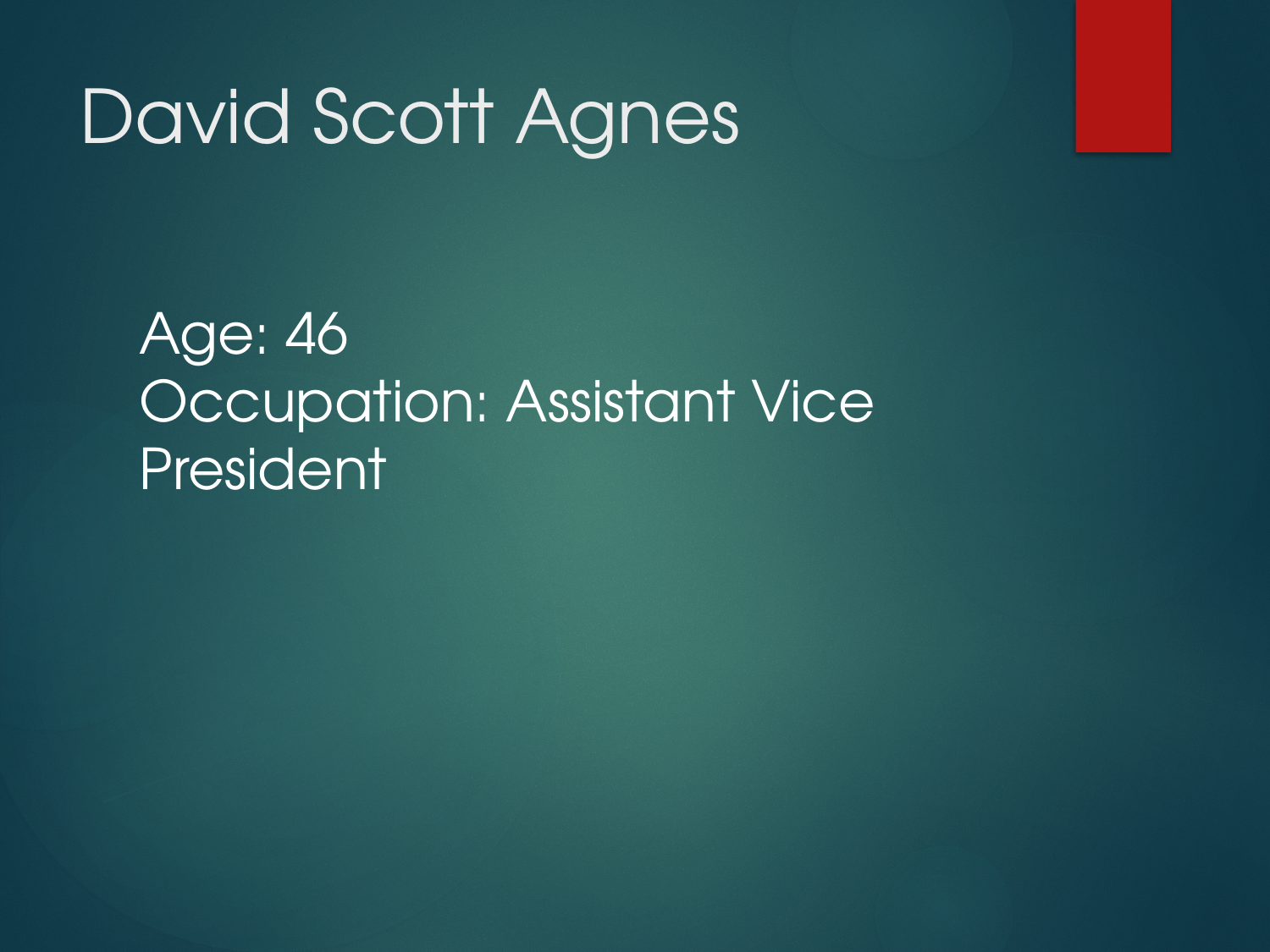

# David Scott Agnes

Age: 46
Occupation: Assistant Vice President